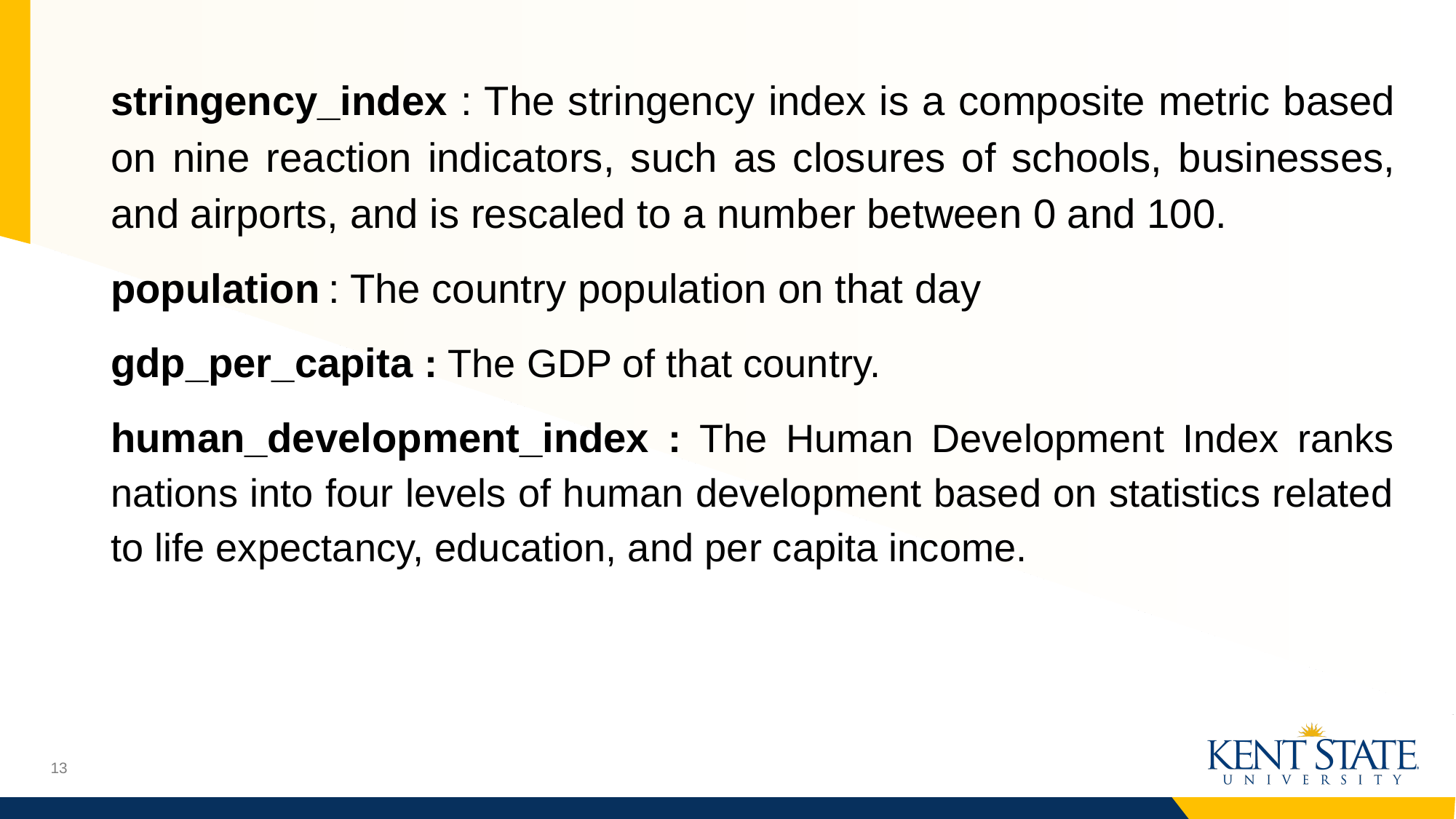

stringency_index : The stringency index is a composite metric based on nine reaction indicators, such as closures of schools, businesses, and airports, and is rescaled to a number between 0 and 100.
population : The country population on that day
gdp_per_capita : The GDP of that country.
human_development_index : The Human Development Index ranks nations into four levels of human development based on statistics related to life expectancy, education, and per capita income.